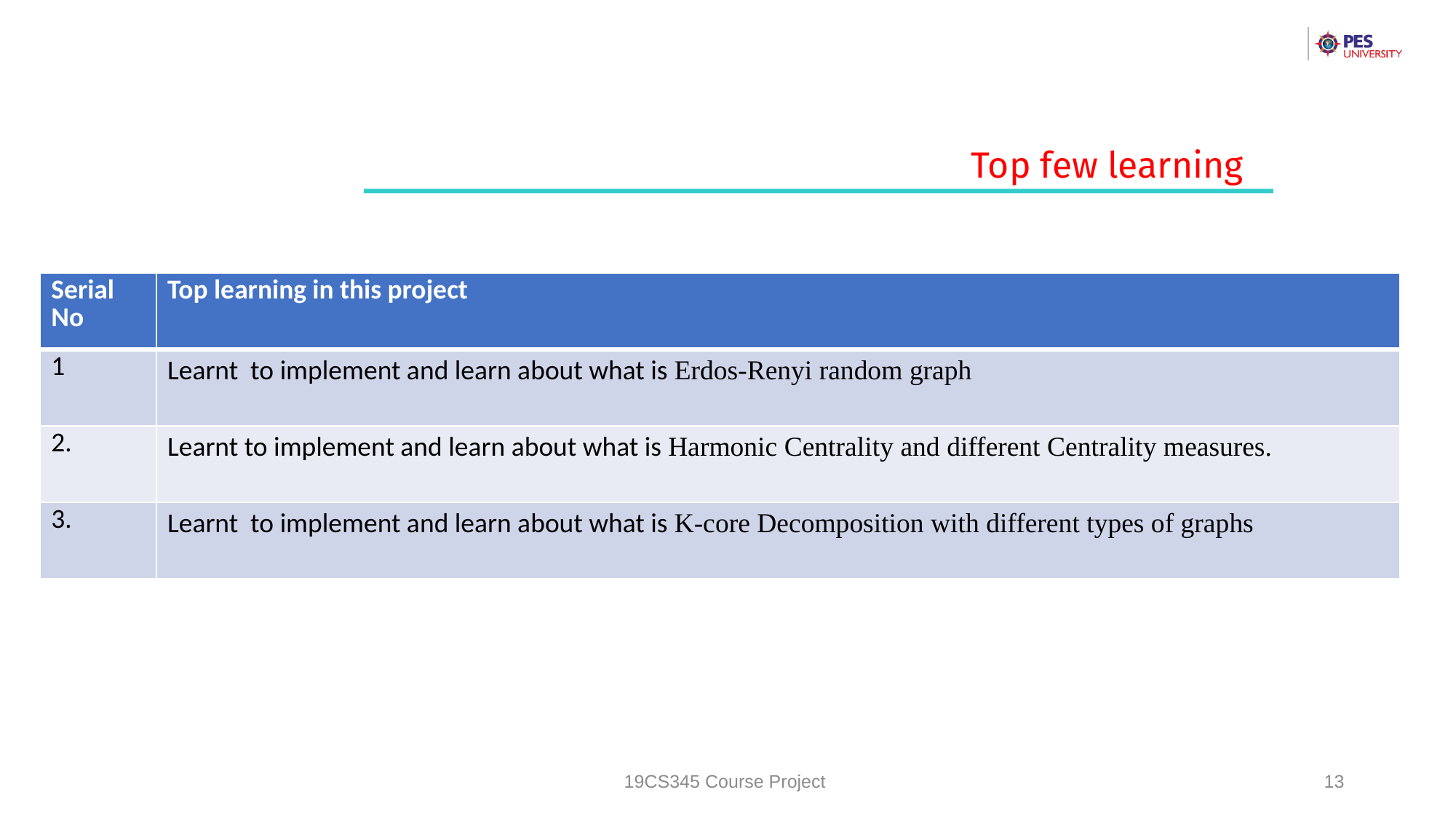

Top few learning

| Serial No | Top learning in this project |
| --- | --- |
| 1 | Learnt to implement and learn about what is Erdos-Renyi random graph |
| 2. | Learnt to implement and learn about what is Harmonic Centrality and different Centrality measures. |
| 3. | Learnt to implement and learn about what is K-core Decomposition with different types of graphs |
19CS345 Course Project
13